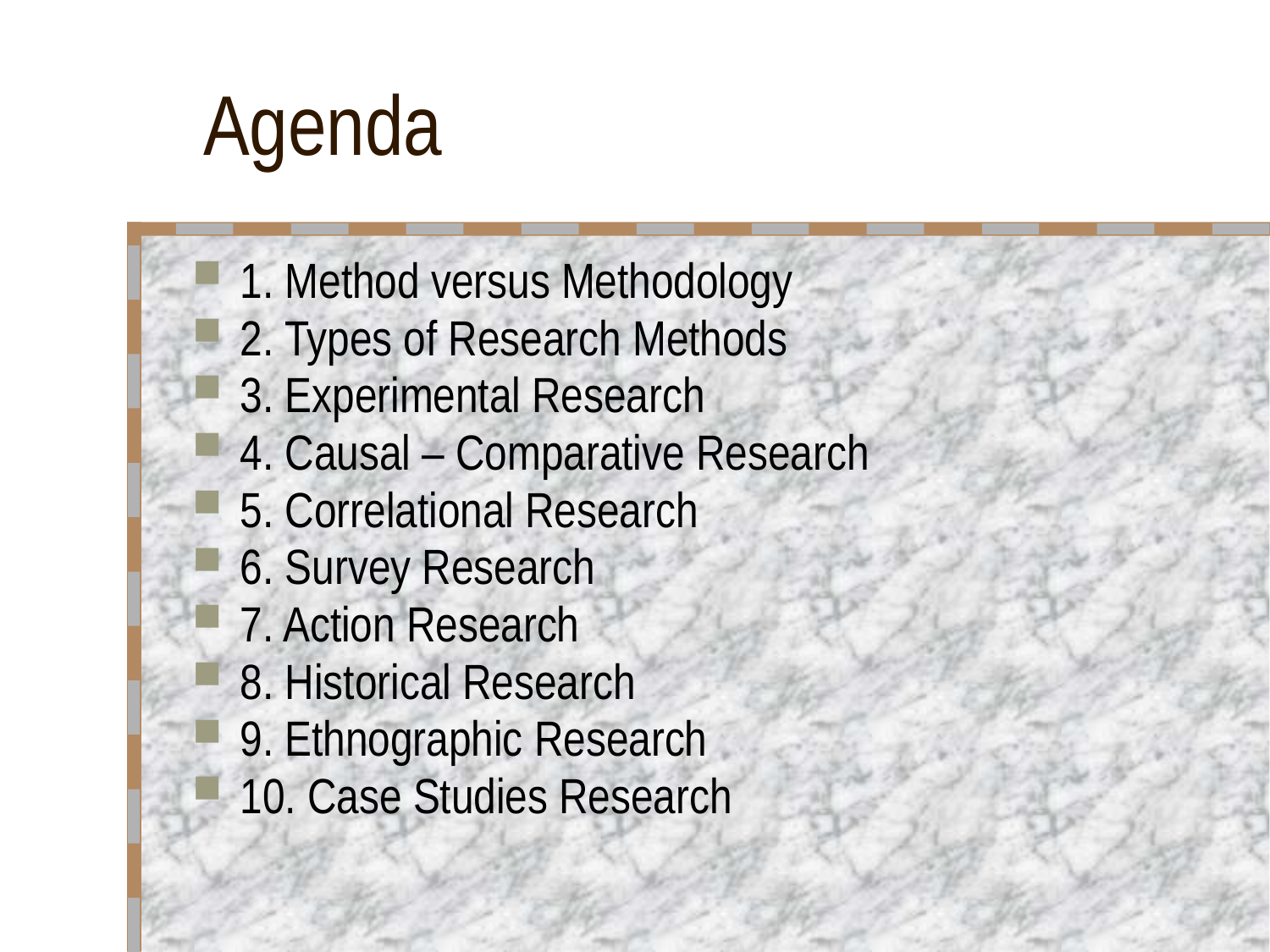

# Agenda
1. Method versus Methodology
2. Types of Research Methods
3. Experimental Research
4. Causal – Comparative Research
5. Correlational Research
6. Survey Research
7. Action Research
8. Historical Research
9. Ethnographic Research
10. Case Studies Research